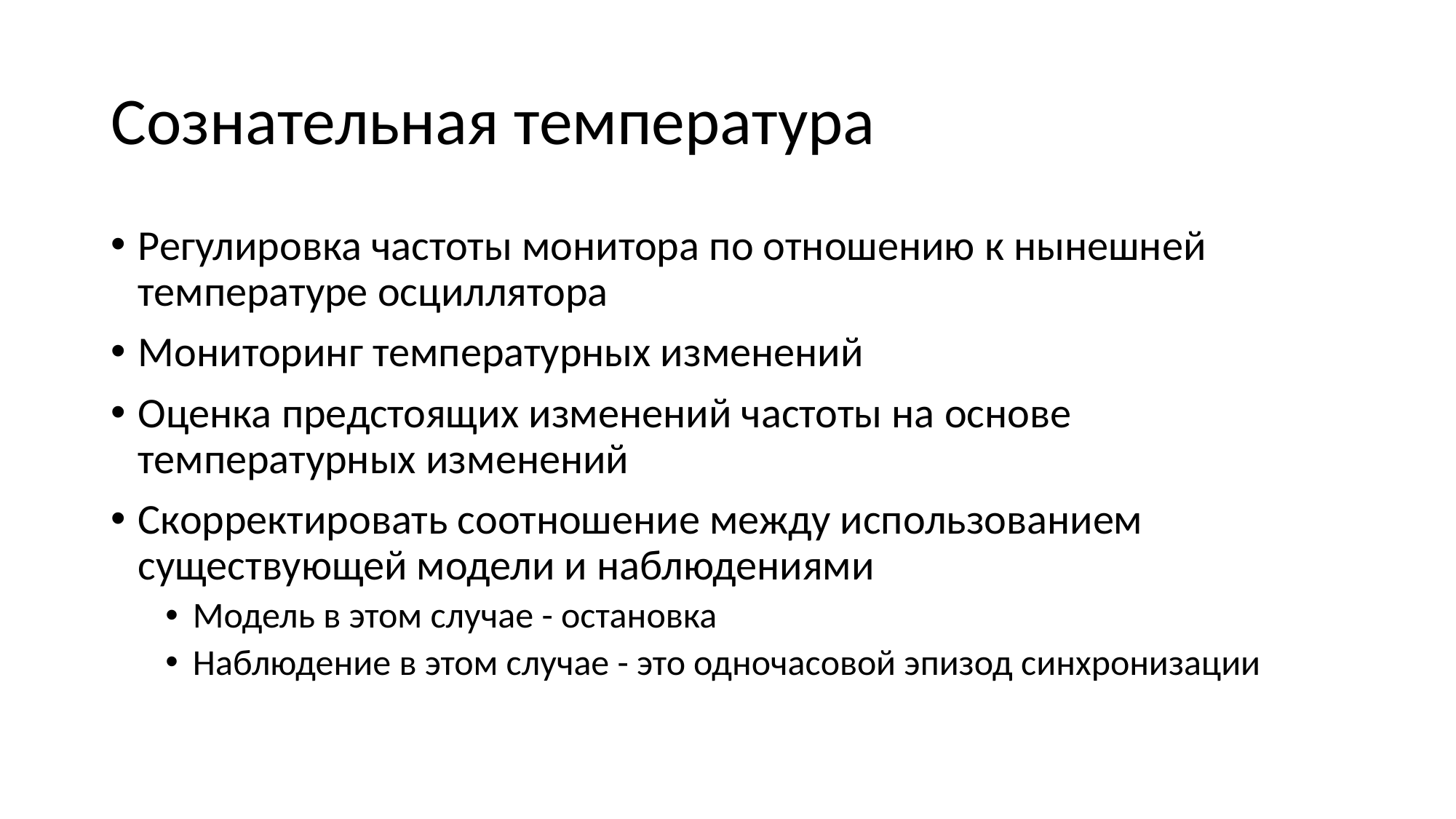

# Сознательная температура
Регулировка частоты монитора по отношению к нынешней температуре осциллятора
Мониторинг температурных изменений
Оценка предстоящих изменений частоты на основе температурных изменений
Скорректировать соотношение между использованием существующей модели и наблюдениями
Модель в этом случае - остановка
Наблюдение в этом случае - это одночасовой эпизод синхронизации